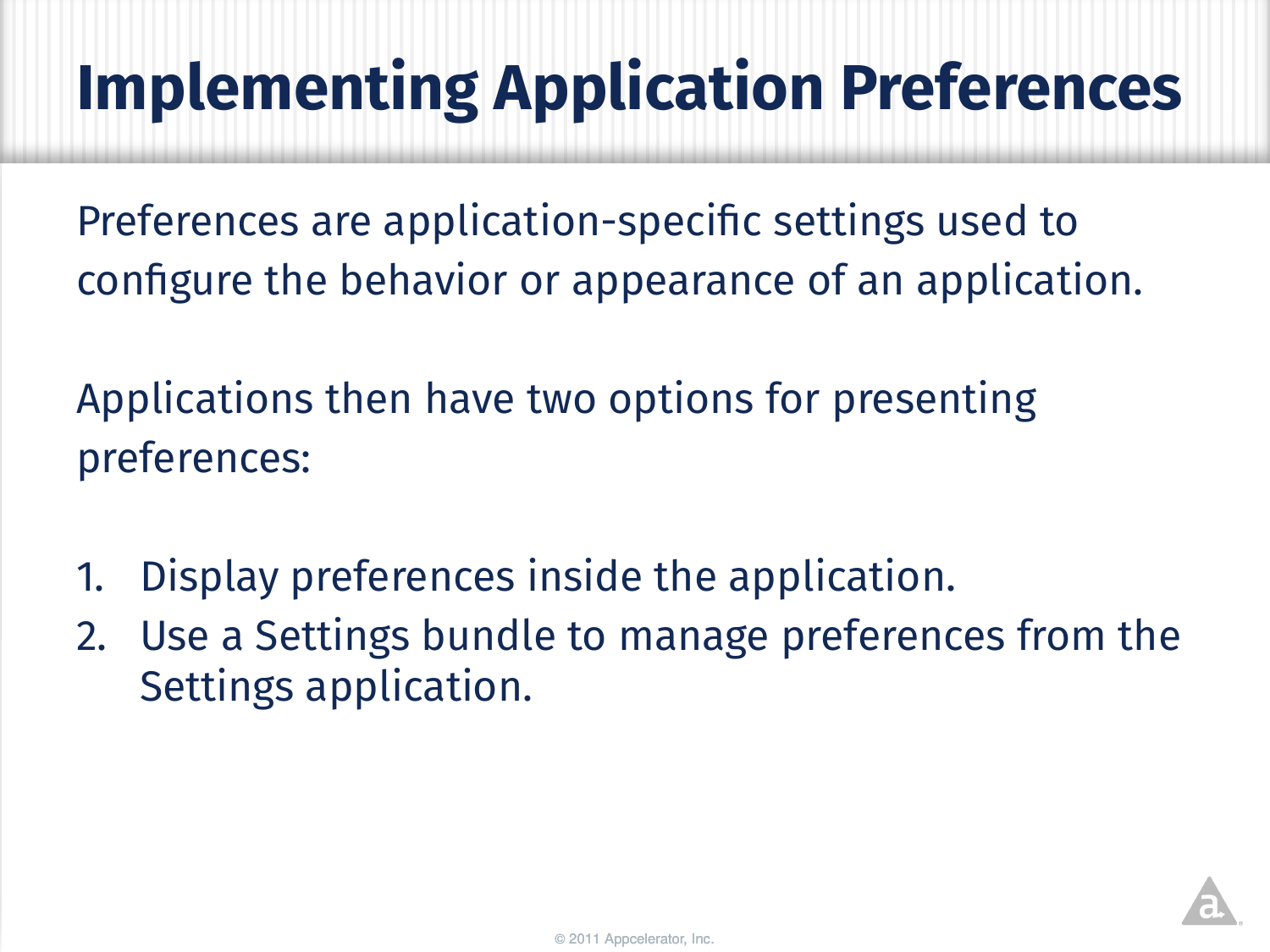

# Implementing Application Preferences
Preferences are application-specific settings used to
configure the behavior or appearance of an application.

Applications then have two options for presenting
preferences:

Display preferences inside the application.
Use a Settings bundle to manage preferences from the Settings application.